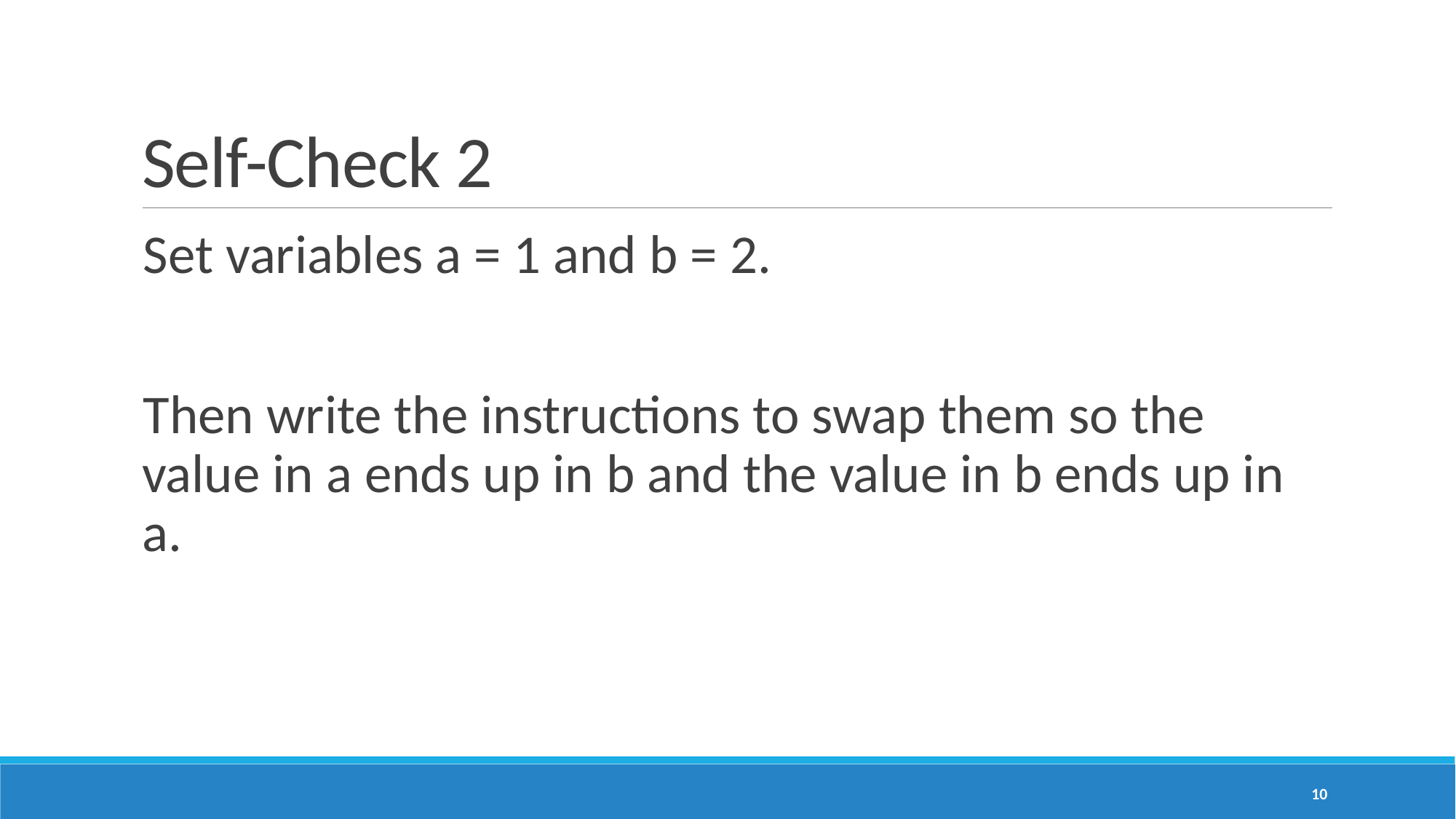

# Self-Check 2
Set variables a = 1 and b = 2.

Then write the instructions to swap them so the value in a ends up in b and the value in b ends up in a.

10